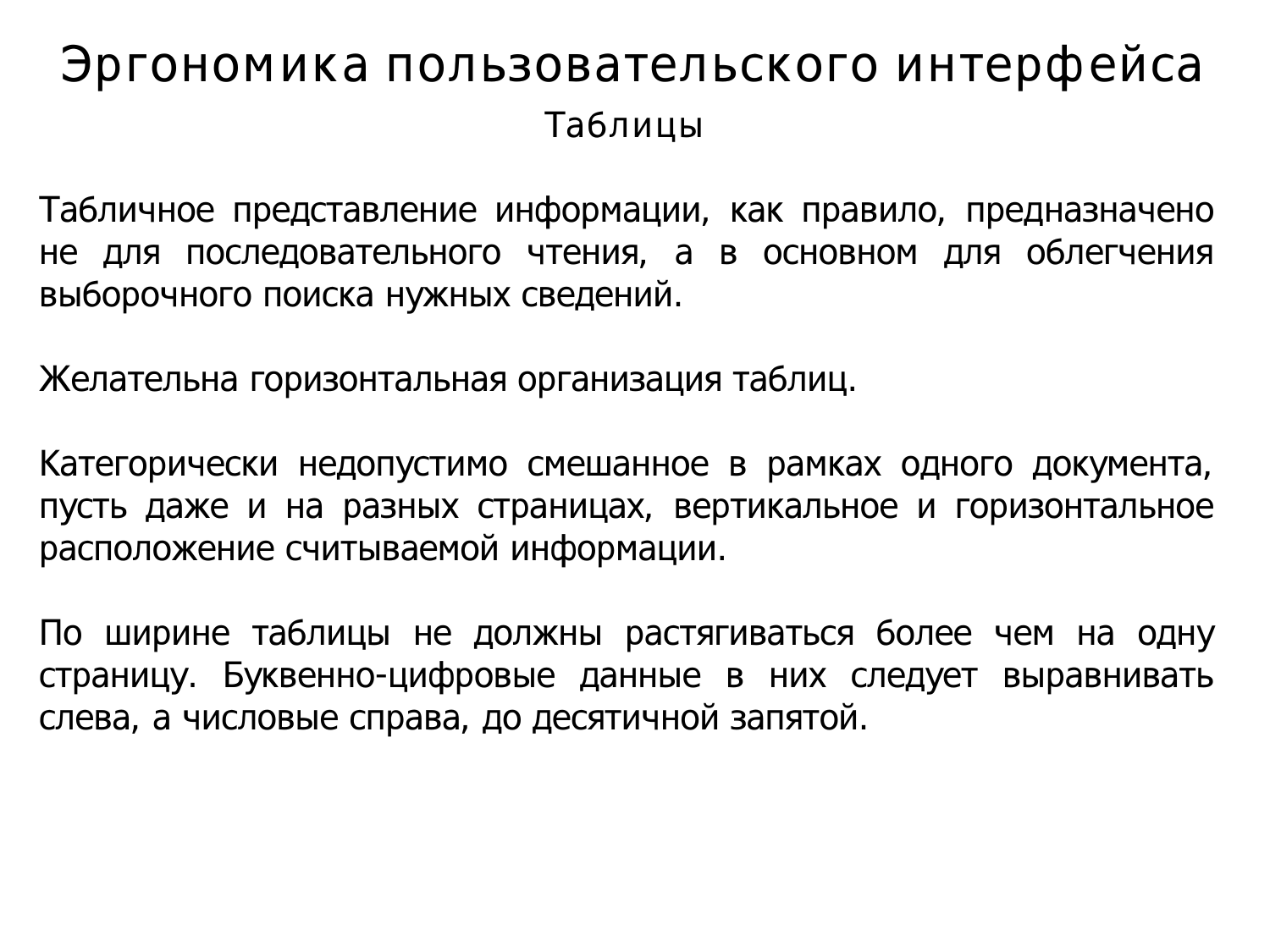

Эргономика пользовательского интерфейса
Таблицы

Табличное представление информации, как правило, пред­назначено не для последовательного чтения, а в основном для облегчения выборочного поиска нужных сведений.

Желательна горизонтальная организация таблиц.

Категорически недопусти­мо смешанное в рамках одного документа, пусть даже и на раз­ных страницах, вертикальное и горизонтальное расположение считываемой информации.

По ширине таблицы не должны рас­тягиваться более чем на одну страницу. Буквенно-цифровые данные в них следует выравнивать слева, а числовые справа, до десятичной запятой.